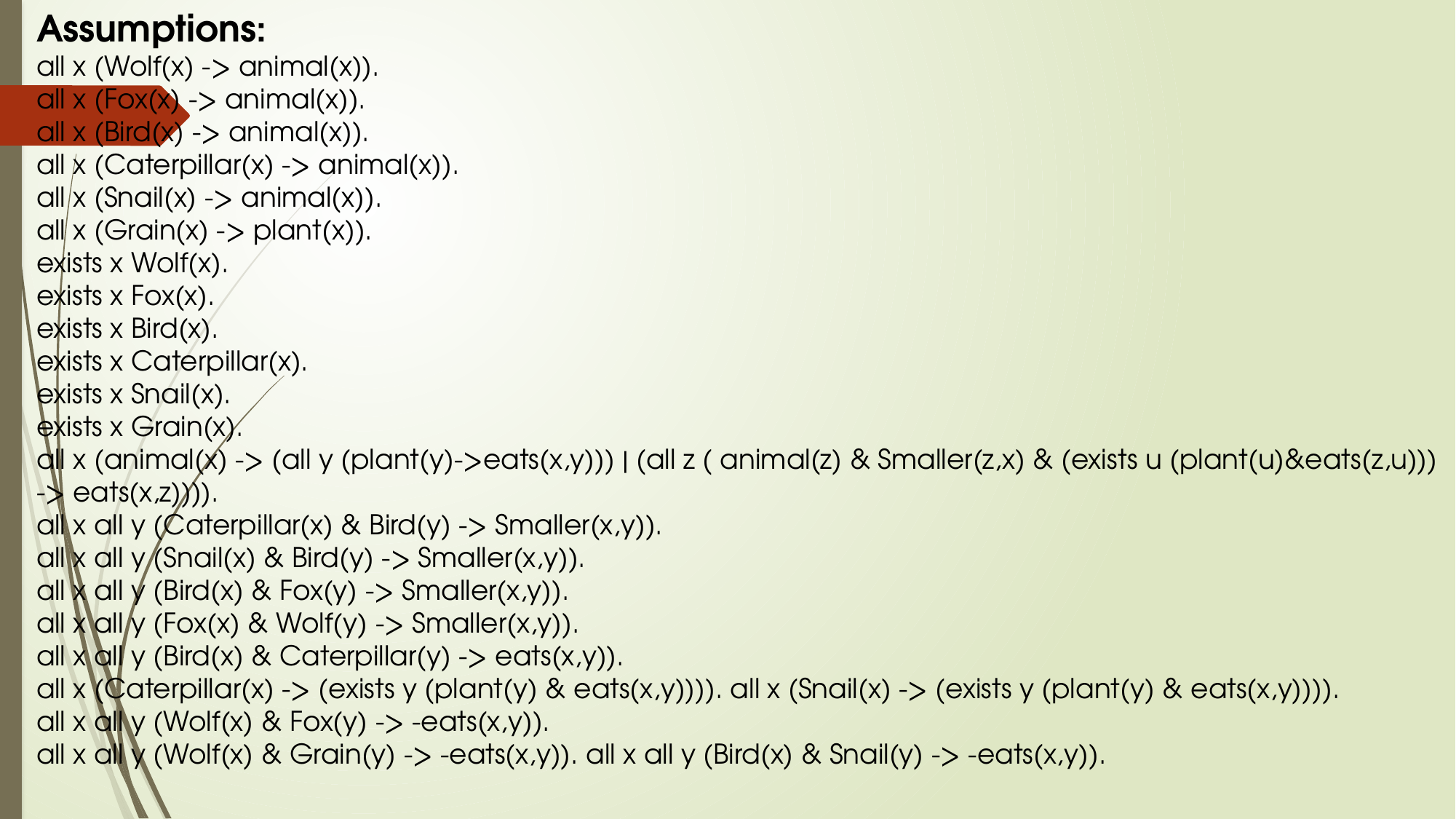

Assumptions:
all x (Wolf(x) -> animal(x)).
all x (Fox(x) -> animal(x)).
all x (Bird(x) -> animal(x)).
all x (Caterpillar(x) -> animal(x)).
all x (Snail(x) -> animal(x)).
all x (Grain(x) -> plant(x)).
exists x Wolf(x).
exists x Fox(x).
exists x Bird(x).
exists x Caterpillar(x).
exists x Snail(x).
exists x Grain(x).
all x (animal(x) -> (all y (plant(y)->eats(x,y))) | (all z ( animal(z) & Smaller(z,x) & (exists u (plant(u)&eats(z,u))) -> eats(x,z)))).
all x all y (Caterpillar(x) & Bird(y) -> Smaller(x,y)).
all x all y (Snail(x) & Bird(y) -> Smaller(x,y)).
all x all y (Bird(x) & Fox(y) -> Smaller(x,y)).
all x all y (Fox(x) & Wolf(y) -> Smaller(x,y)).
all x all y (Bird(x) & Caterpillar(y) -> eats(x,y)).
all x (Caterpillar(x) -> (exists y (plant(y) & eats(x,y)))). all x (Snail(x) -> (exists y (plant(y) & eats(x,y)))).
all x all y (Wolf(x) & Fox(y) -> -eats(x,y)).
all x all y (Wolf(x) & Grain(y) -> -eats(x,y)). all x all y (Bird(x) & Snail(y) -> -eats(x,y)).